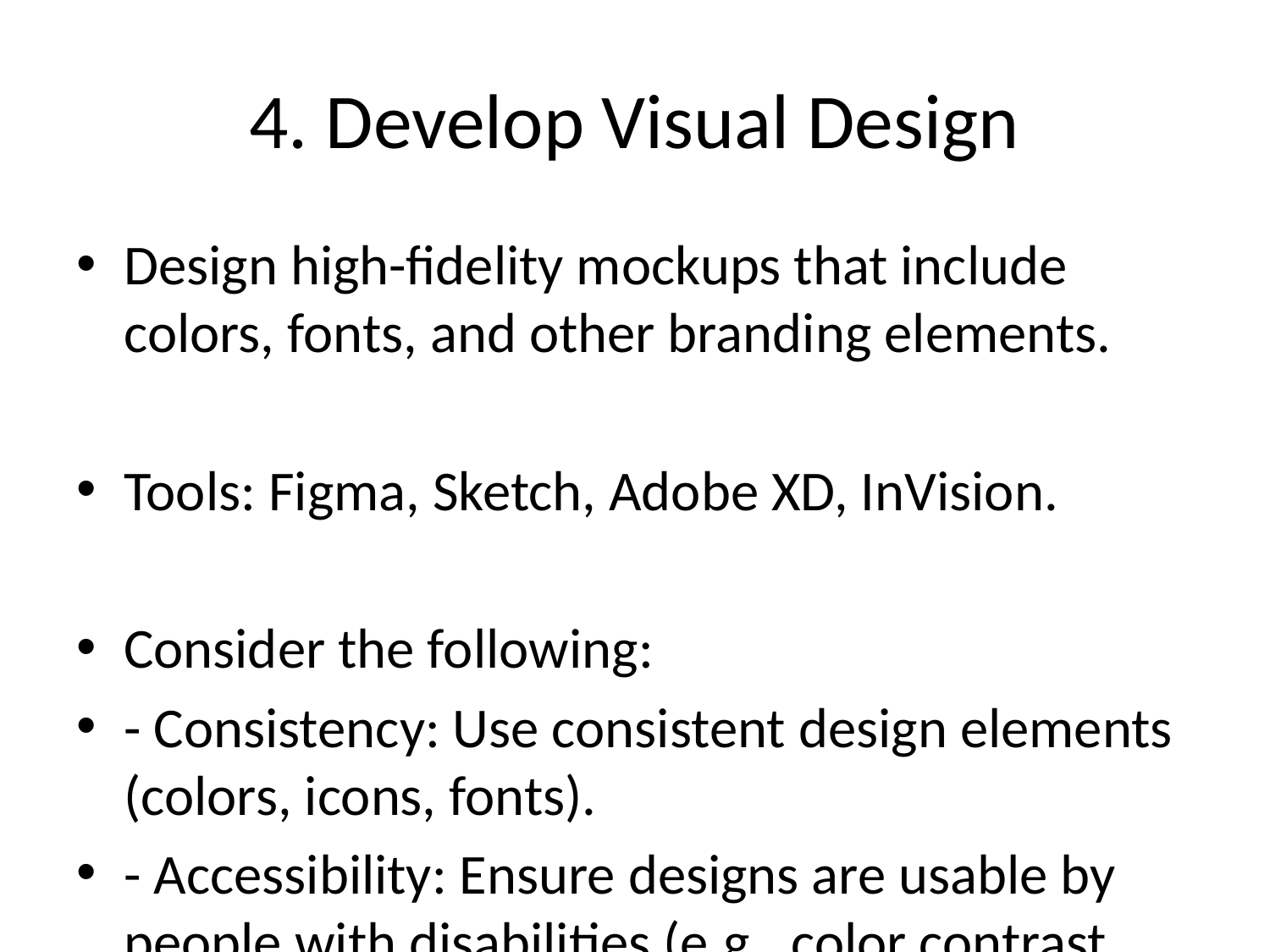

# 4. Develop Visual Design
Design high-fidelity mockups that include colors, fonts, and other branding elements.

Tools: Figma, Sketch, Adobe XD, InVision.

Consider the following:
- Consistency: Use consistent design elements (colors, icons, fonts).
- Accessibility: Ensure designs are usable by people with disabilities (e.g., color contrast, readable fonts).